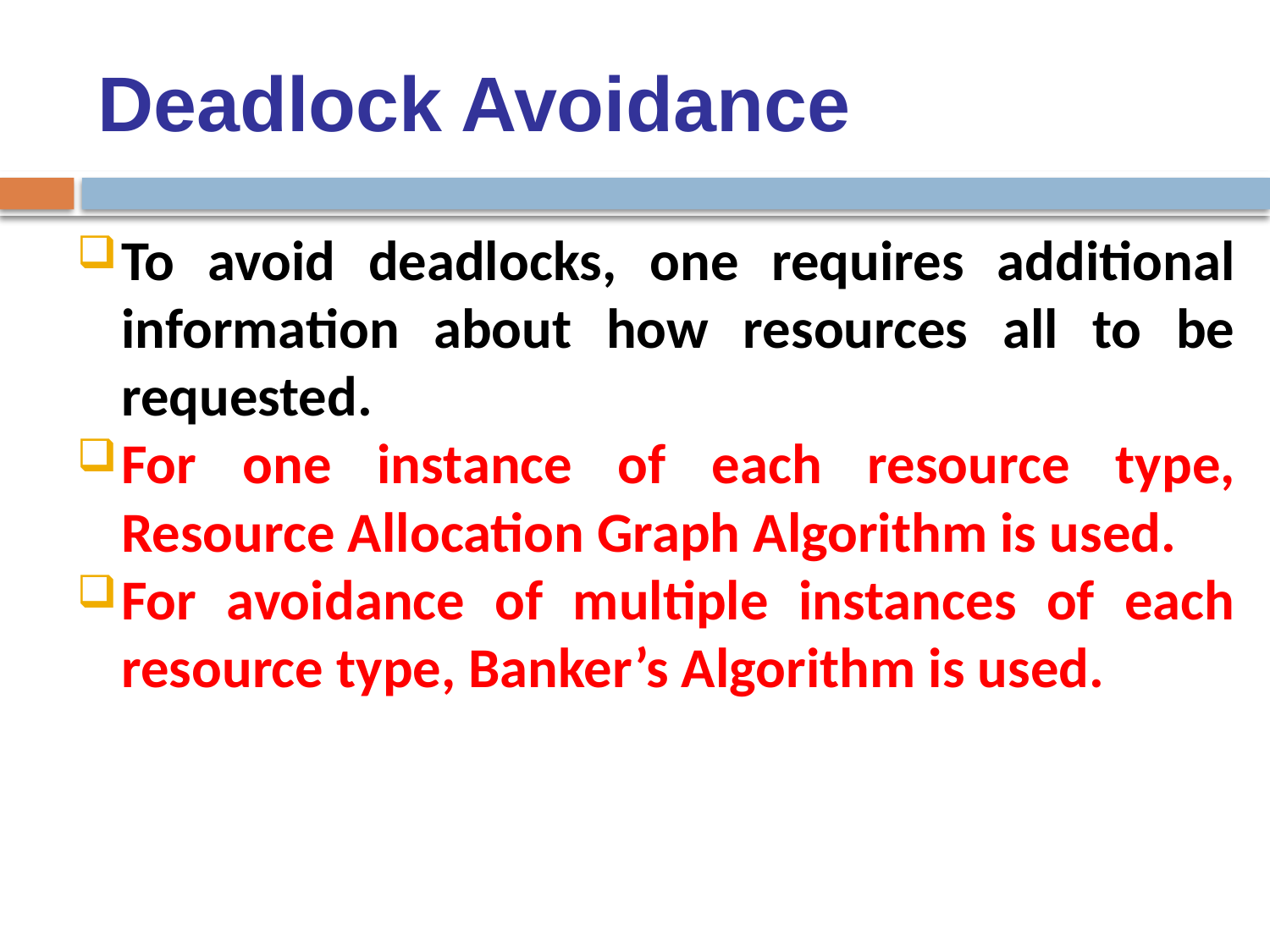

# Deadlock Avoidance
To avoid deadlocks, one requires additional information about how resources all to be requested.
For one instance of each resource type, Resource Allocation Graph Algorithm is used.
For avoidance of multiple instances of each resource type, Banker’s Algorithm is used.